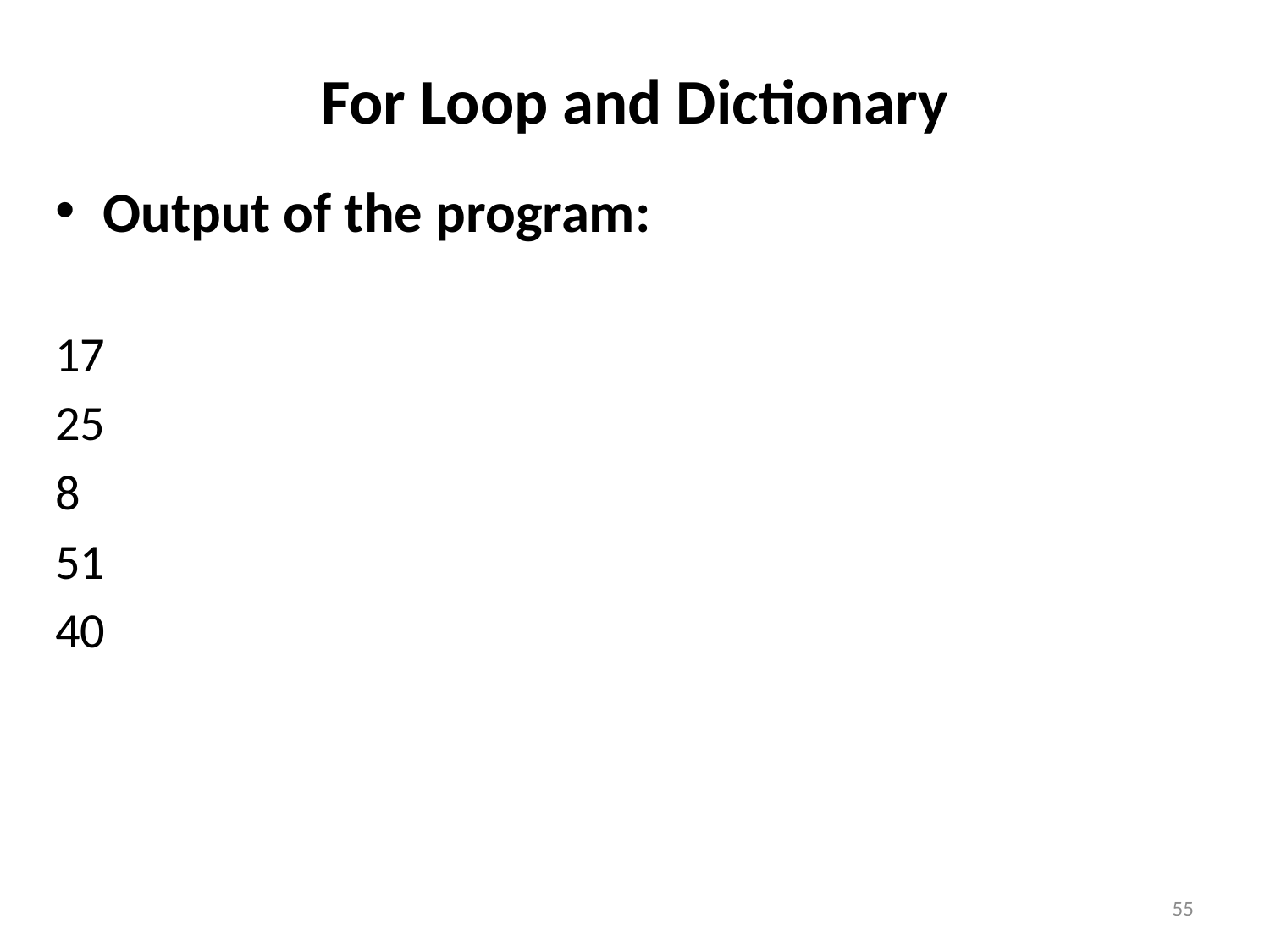

# For Loop and Dictionary
Output of the program:

17
25
8
51
40
55